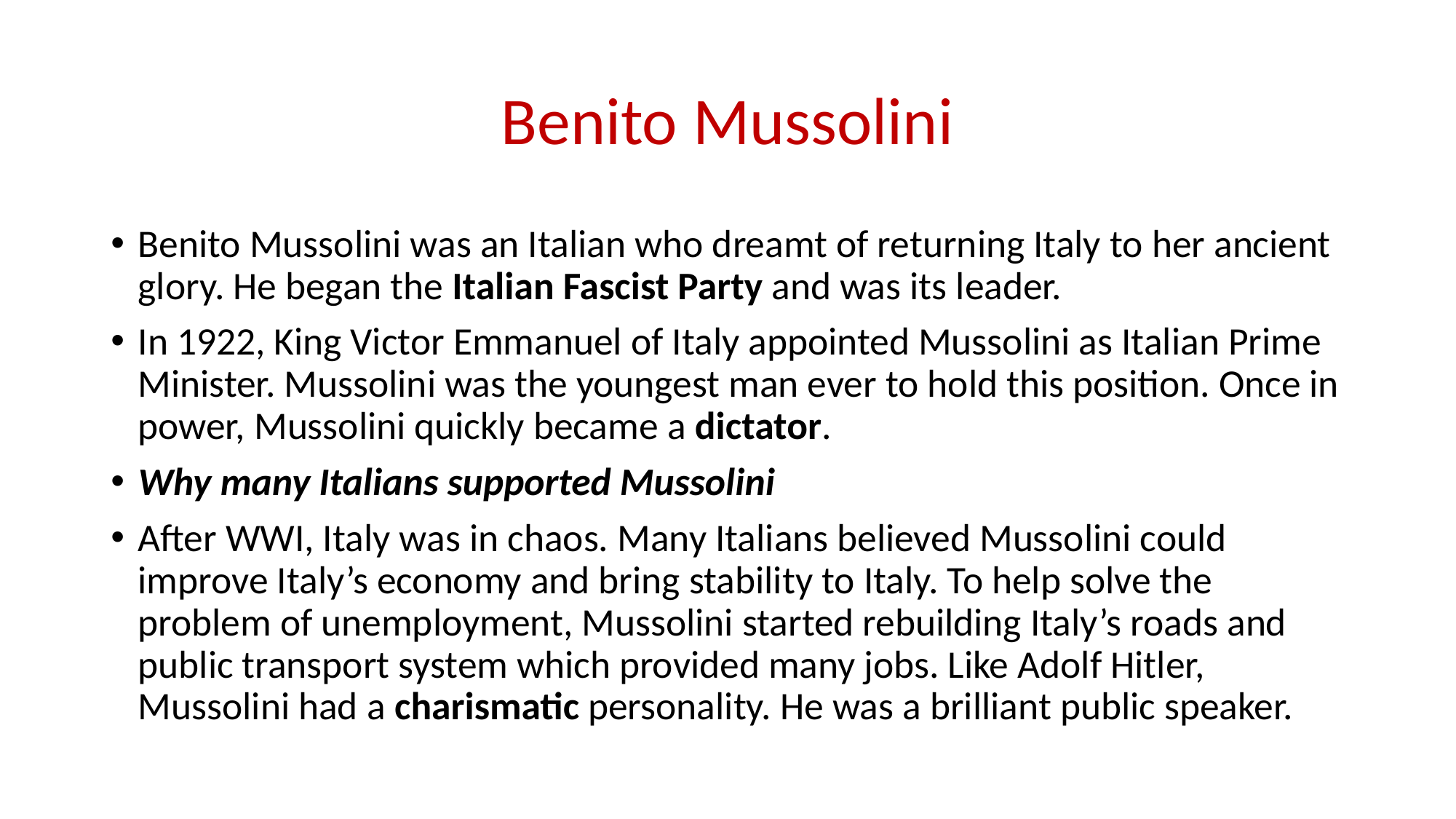

# Benito Mussolini
Benito Mussolini was an Italian who dreamt of returning Italy to her ancient glory. He began the Italian Fascist Party and was its leader.
In 1922, King Victor Emmanuel of Italy appointed Mussolini as Italian Prime Minister. Mussolini was the youngest man ever to hold this position. Once in power, Mussolini quickly became a dictator.
Why many Italians supported Mussolini
After WWI, Italy was in chaos. Many Italians believed Mussolini could improve Italy’s economy and bring stability to Italy. To help solve the problem of unemployment, Mussolini started rebuilding Italy’s roads and public transport system which provided many jobs. Like Adolf Hitler, Mussolini had a charismatic personality. He was a brilliant public speaker.